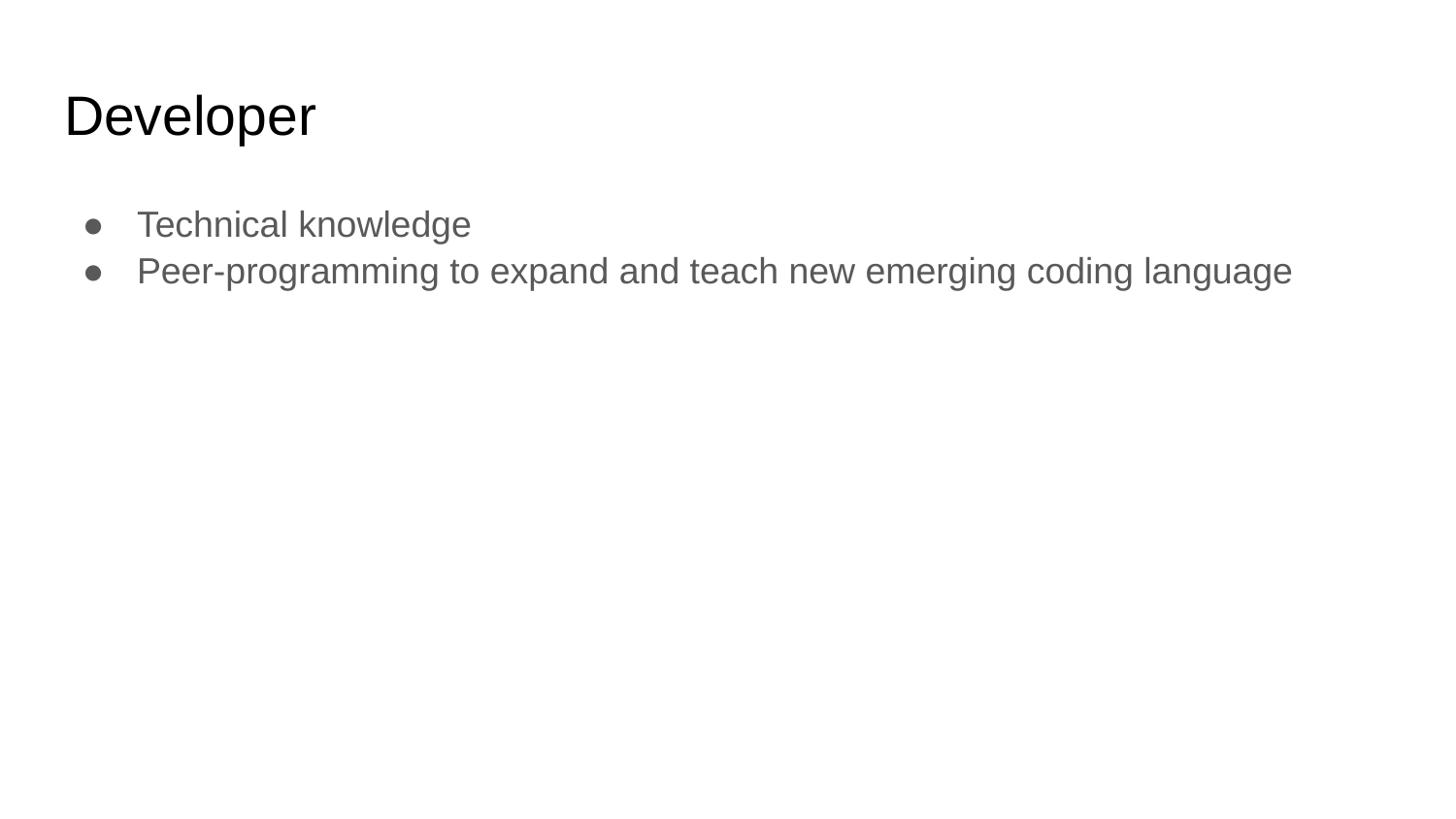

# Developer
Technical knowledge
Peer-programming to expand and teach new emerging coding language